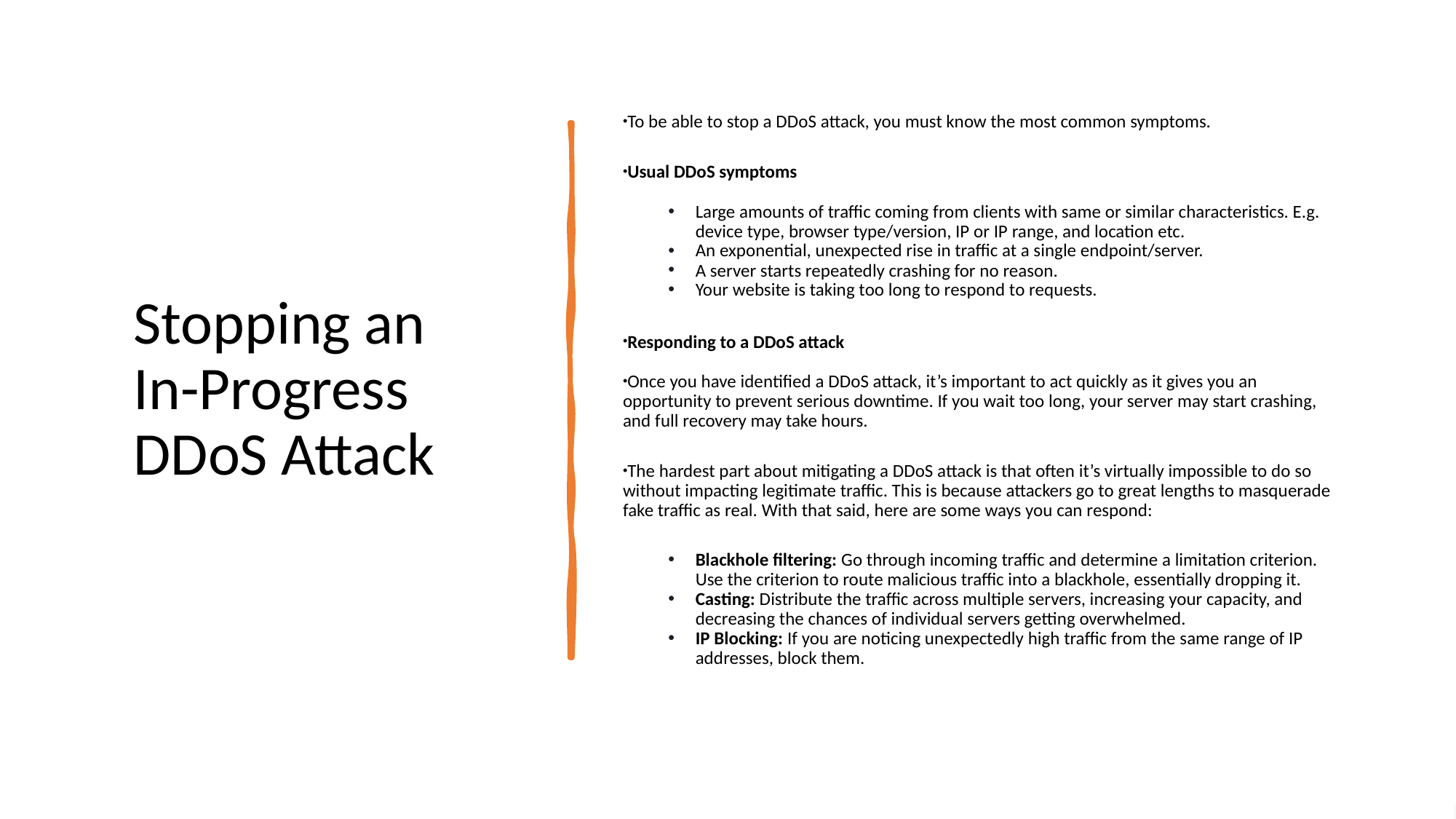

# Stopping an In-Progress DDoS Attack
To be able to stop a DDoS attack, you must know the most common symptoms.
Usual DDoS symptoms
Large amounts of traffic coming from clients with same or similar characteristics. E.g. device type, browser type/version, IP or IP range, and location etc.
An exponential, unexpected rise in traffic at a single endpoint/server.
A server starts repeatedly crashing for no reason.
Your website is taking too long to respond to requests.
Responding to a DDoS attack
Once you have identified a DDoS attack, it’s important to act quickly as it gives you an opportunity to prevent serious downtime. If you wait too long, your server may start crashing, and full recovery may take hours.
The hardest part about mitigating a DDoS attack is that often it’s virtually impossible to do so without impacting legitimate traffic. This is because attackers go to great lengths to masquerade fake traffic as real. With that said, here are some ways you can respond:
Blackhole filtering: Go through incoming traffic and determine a limitation criterion. Use the criterion to route malicious traffic into a blackhole, essentially dropping it.
Casting: Distribute the traffic across multiple servers, increasing your capacity, and decreasing the chances of individual servers getting overwhelmed.
IP Blocking: If you are noticing unexpectedly high traffic from the same range of IP addresses, block them.